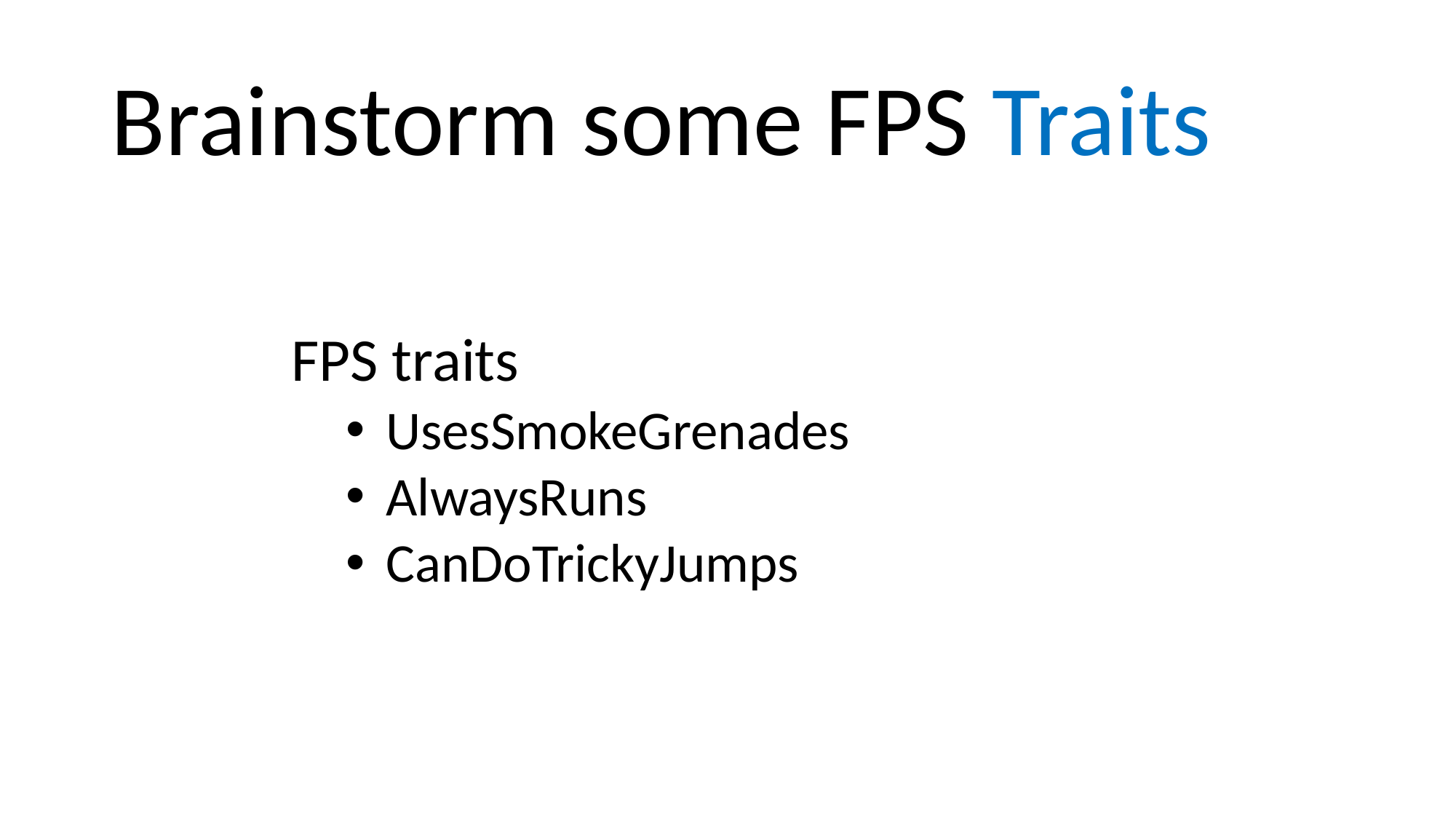

# Brainstorm some FPS Traits
FPS traits
 UsesSmokeGrenades
 AlwaysRuns
 CanDoTrickyJumps